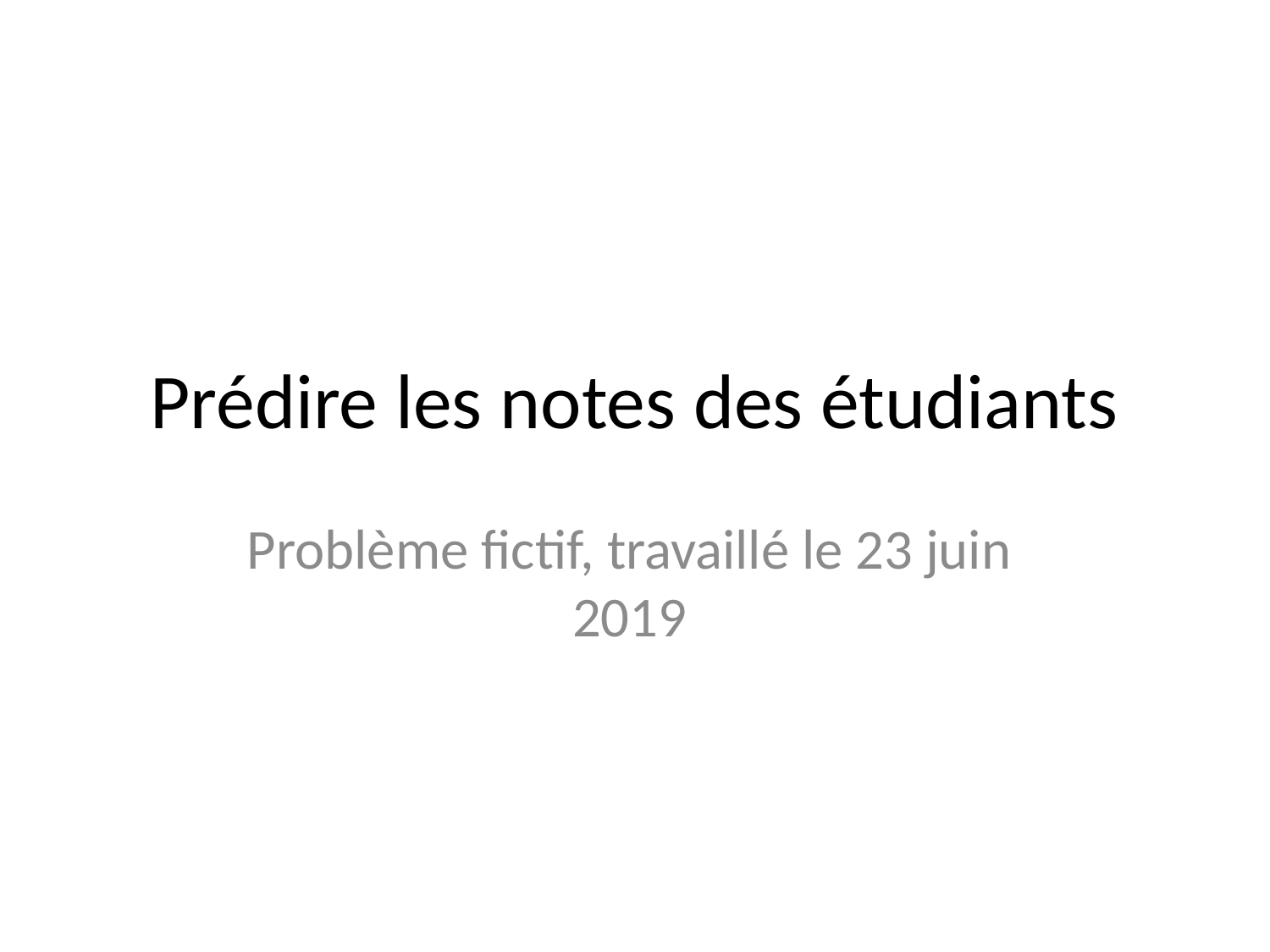

# Prédire les notes des étudiants
Problème fictif, travaillé le 23 juin 2019